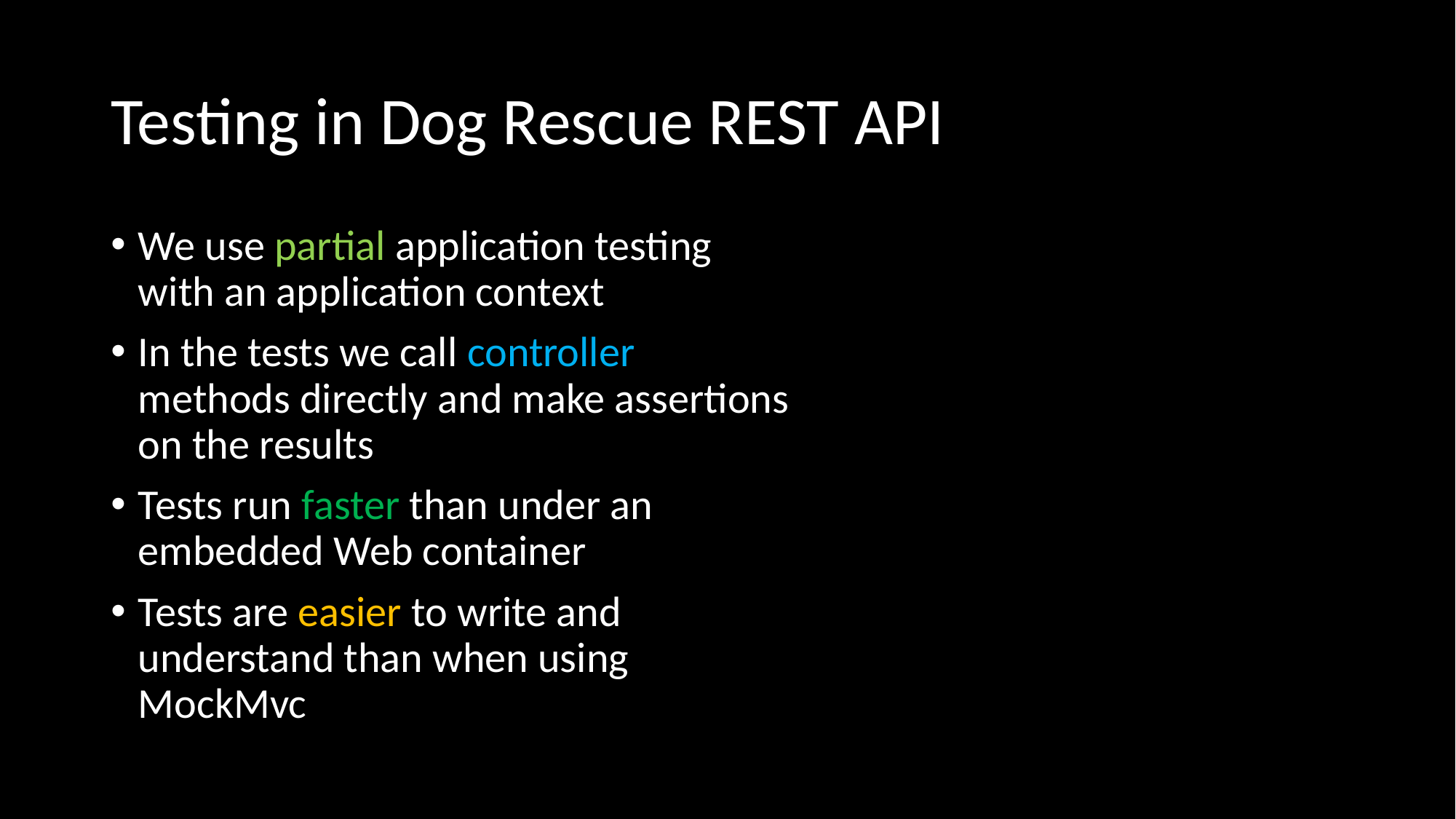

# Testing in Dog Rescue REST API
We use partial application testing with an application context
In the tests we call controller methods directly and make assertions on the results
Tests run faster than under an embedded Web container
Tests are easier to write and understand than when using MockMvc